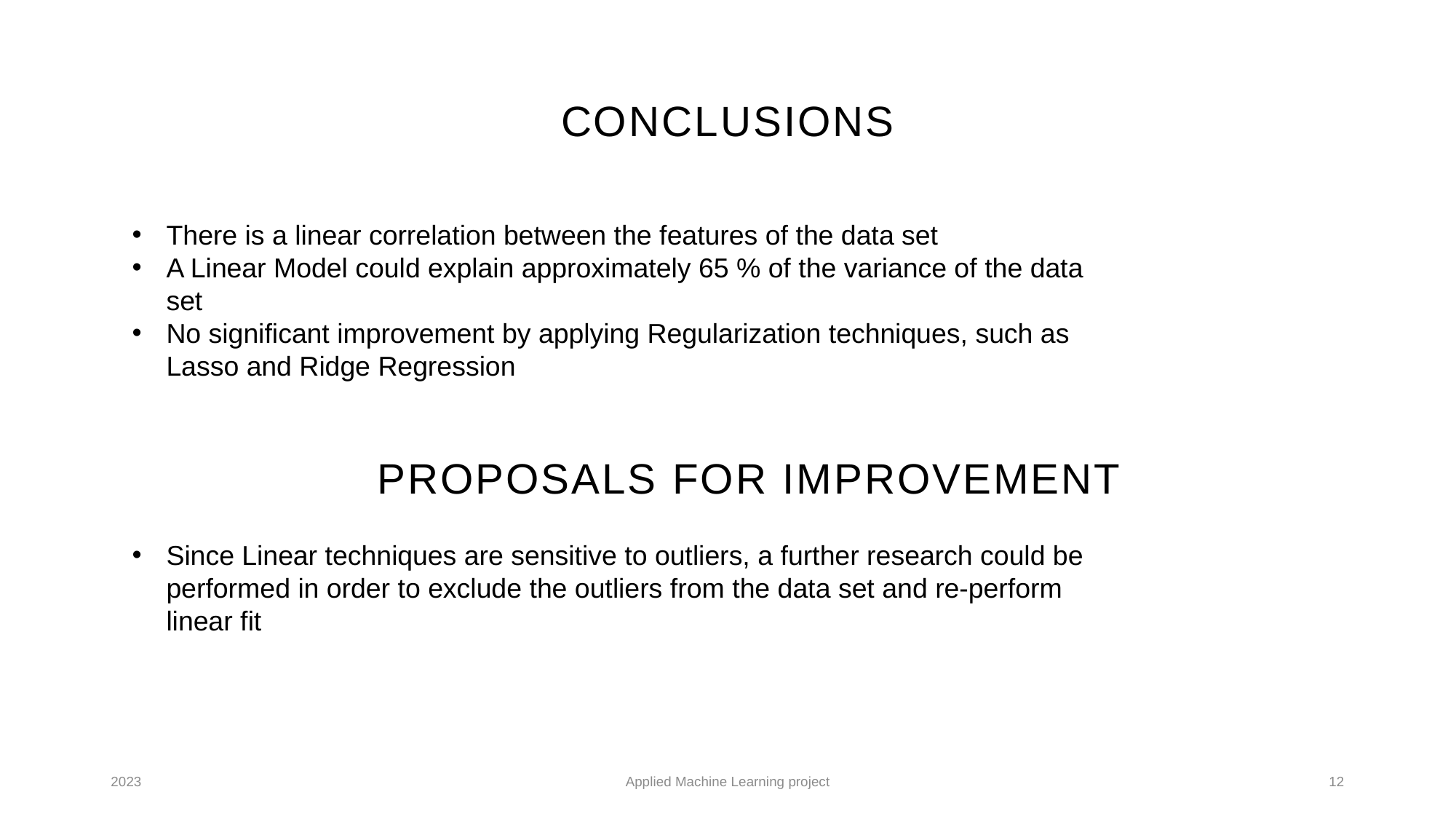

# Conclusions
There is a linear correlation between the features of the data set
A Linear Model could explain approximately 65 % of the variance of the data set
No significant improvement by applying Regularization techniques, such as Lasso and Ridge Regression

Proposals for improvement
Since Linear techniques are sensitive to outliers, a further research could be performed in order to exclude the outliers from the data set and re-perform linear fit

2023
Applied Machine Learning project
12